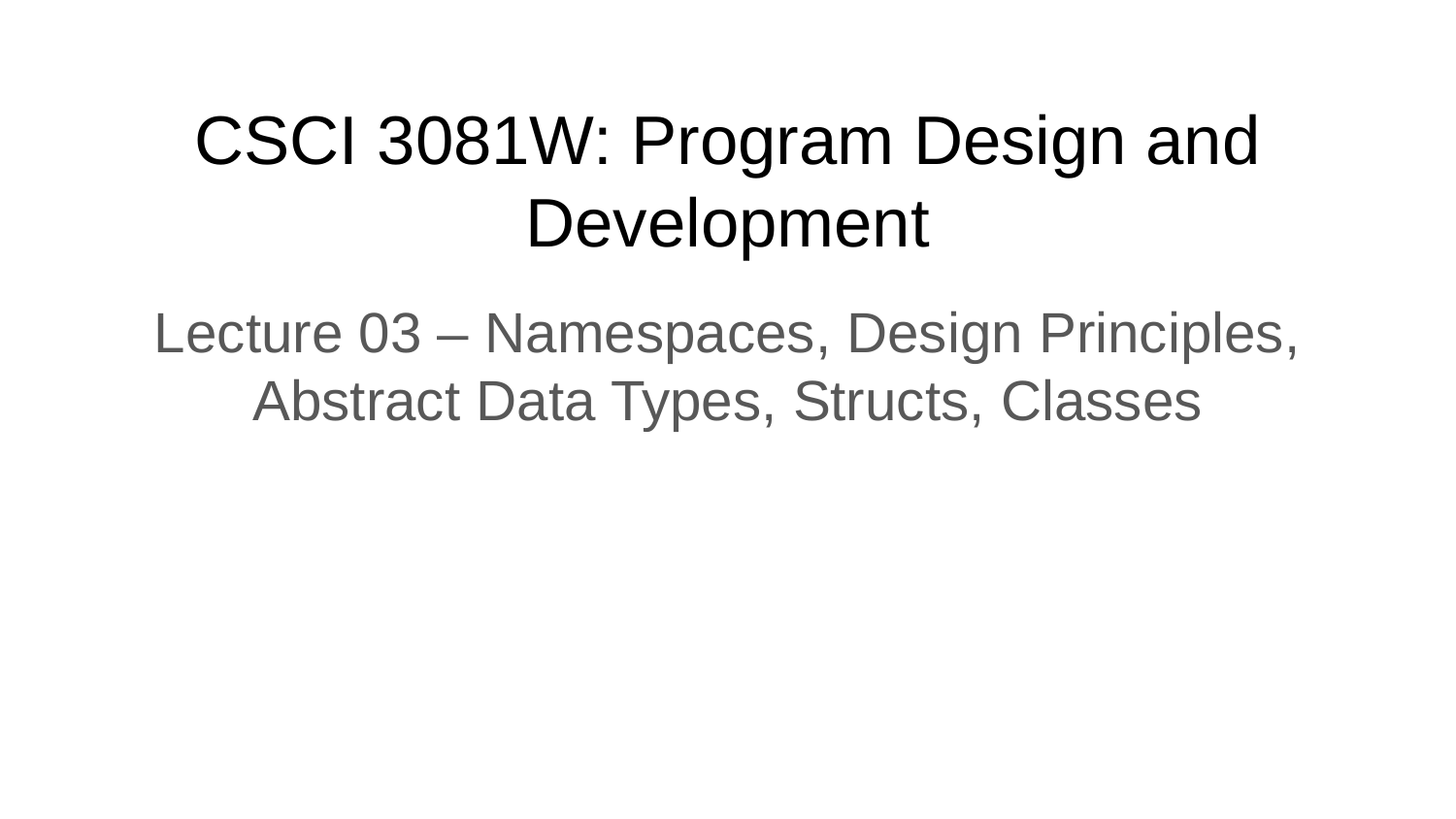

# CSCI 3081W: Program Design and Development
Lecture 03 – Namespaces, Design Principles, Abstract Data Types, Structs, Classes